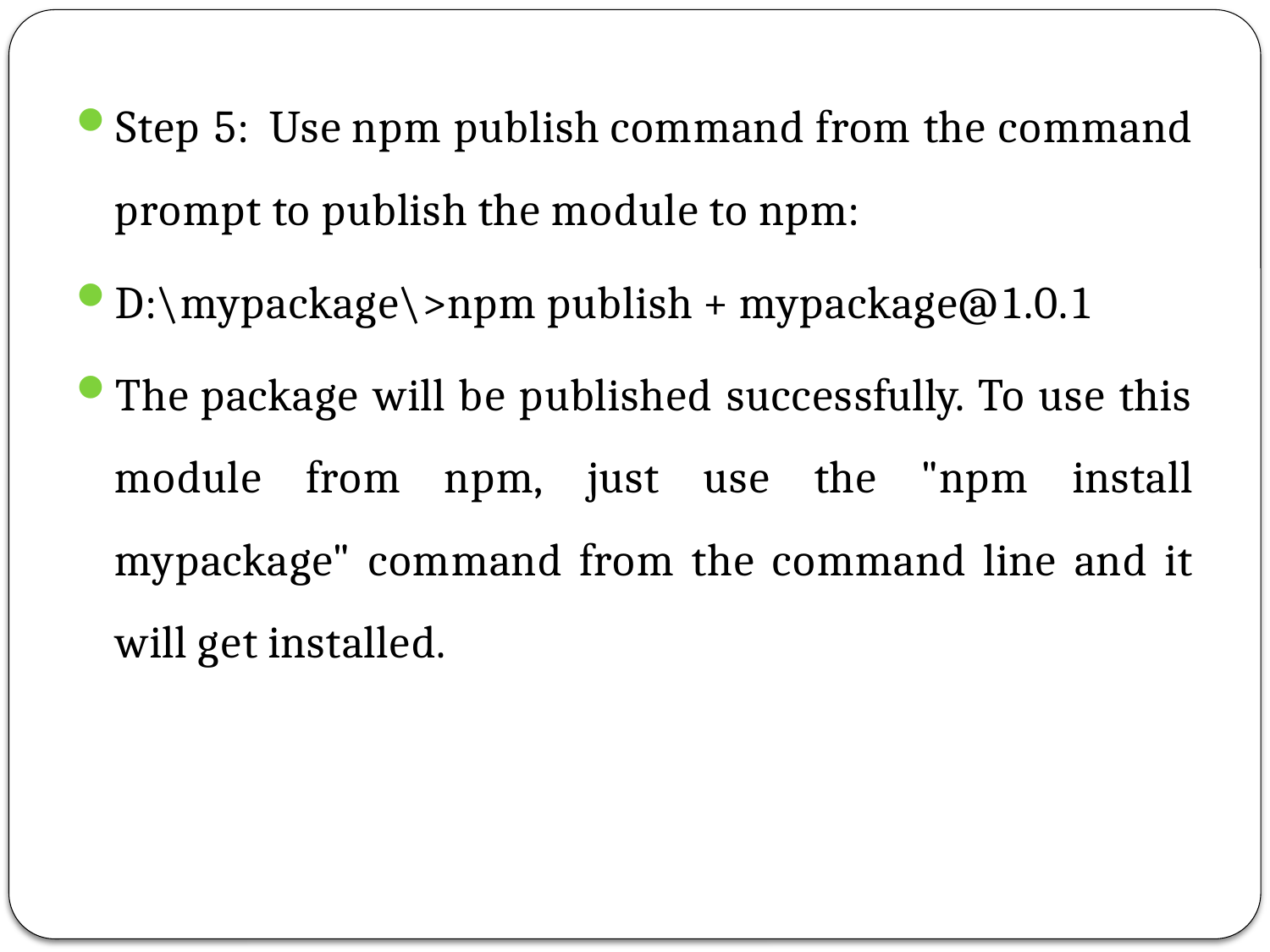

Step 5:  Use npm publish command from the command prompt to publish the module to npm:
D:\mypackage\>npm publish + mypackage@1.0.1
The package will be published successfully. To use this module from npm, just use the "npm install mypackage" command from the command line and it will get installed.